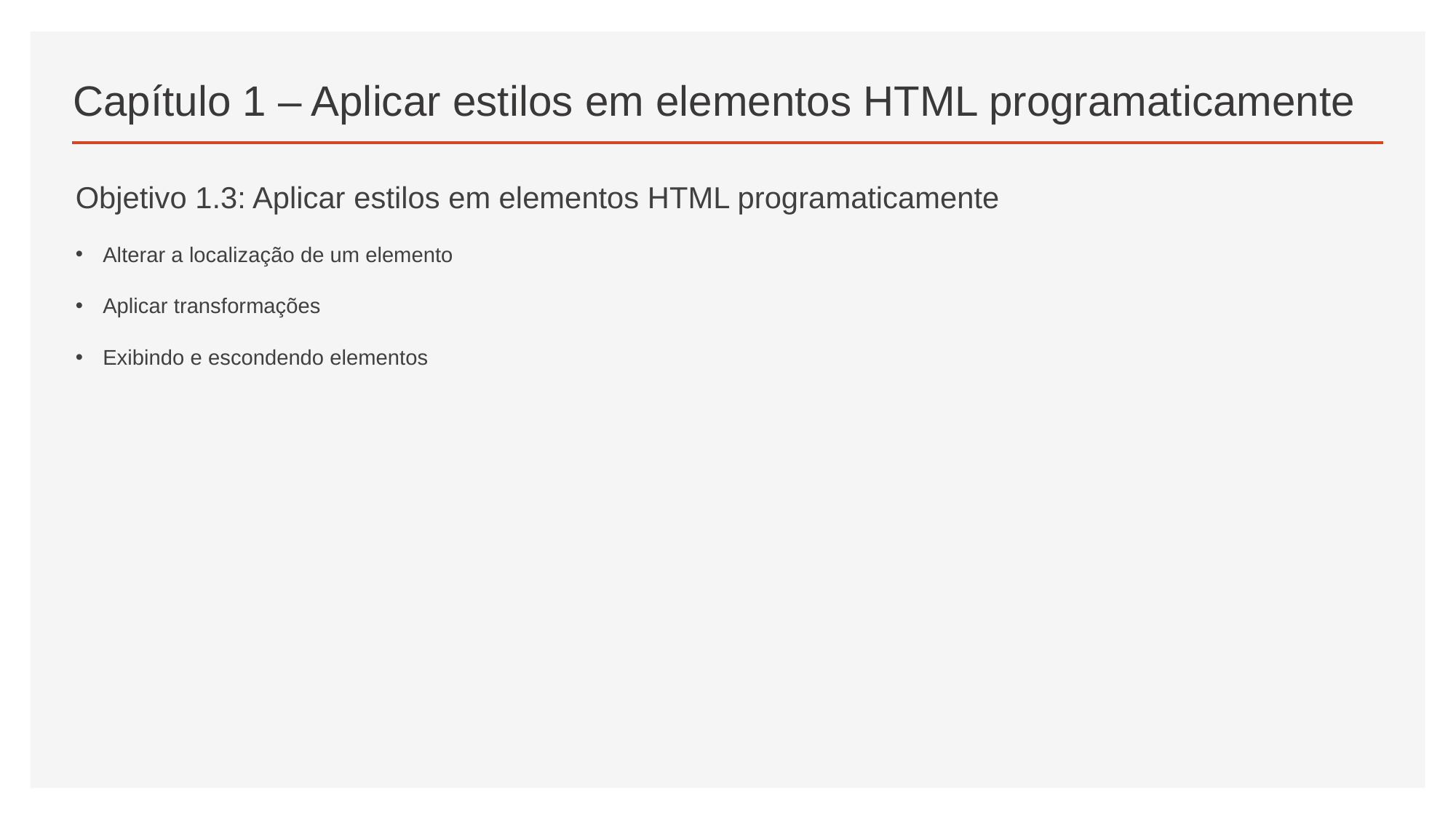

# Capítulo 1 – Aplicar estilos em elementos HTML programaticamente
Objetivo 1.3: Aplicar estilos em elementos HTML programaticamente
Alterar a localização de um elemento
Aplicar transformações
Exibindo e escondendo elementos